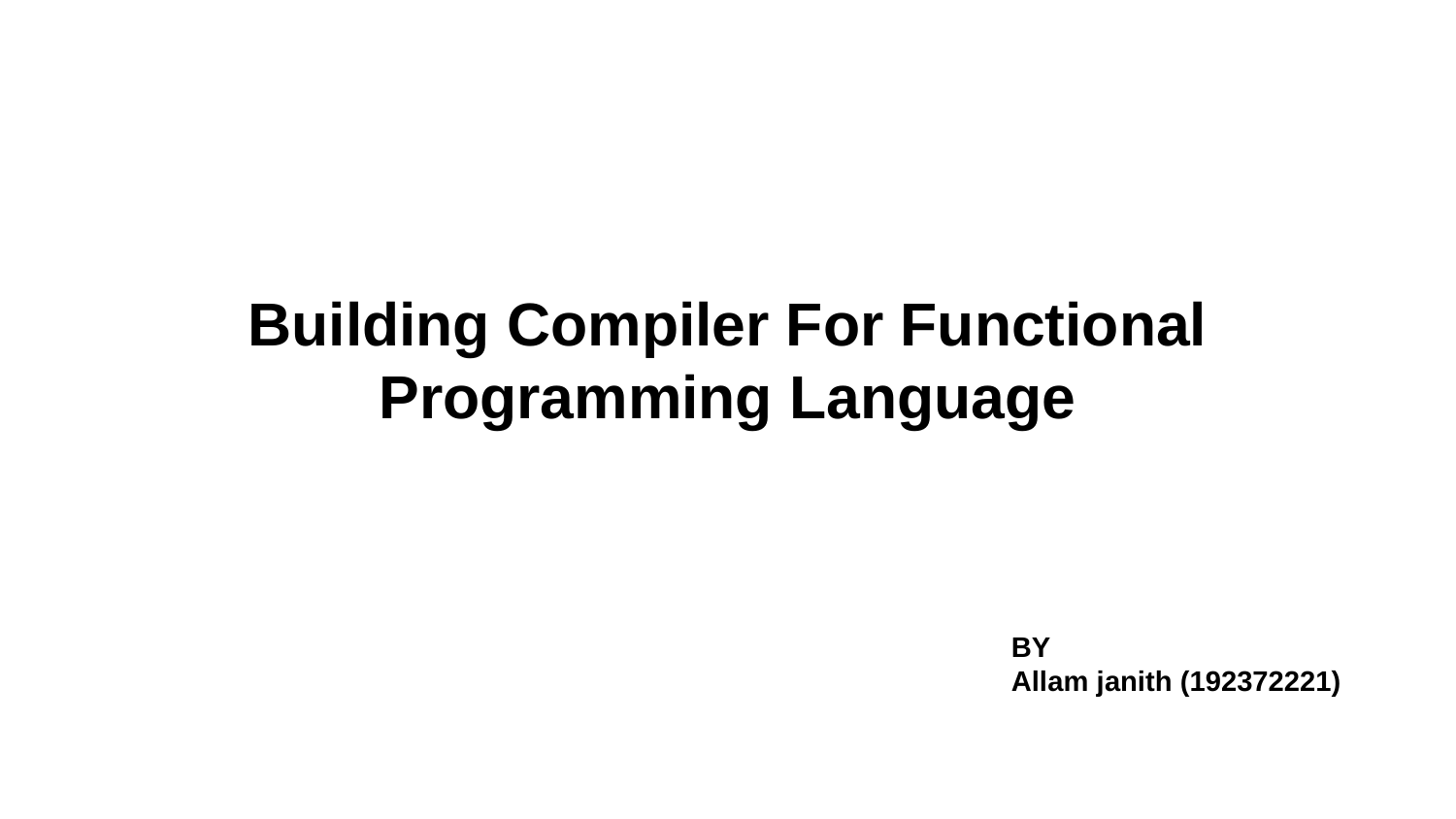

Building Compiler For Functional Programming Language
BY
Allam janith (192372221)